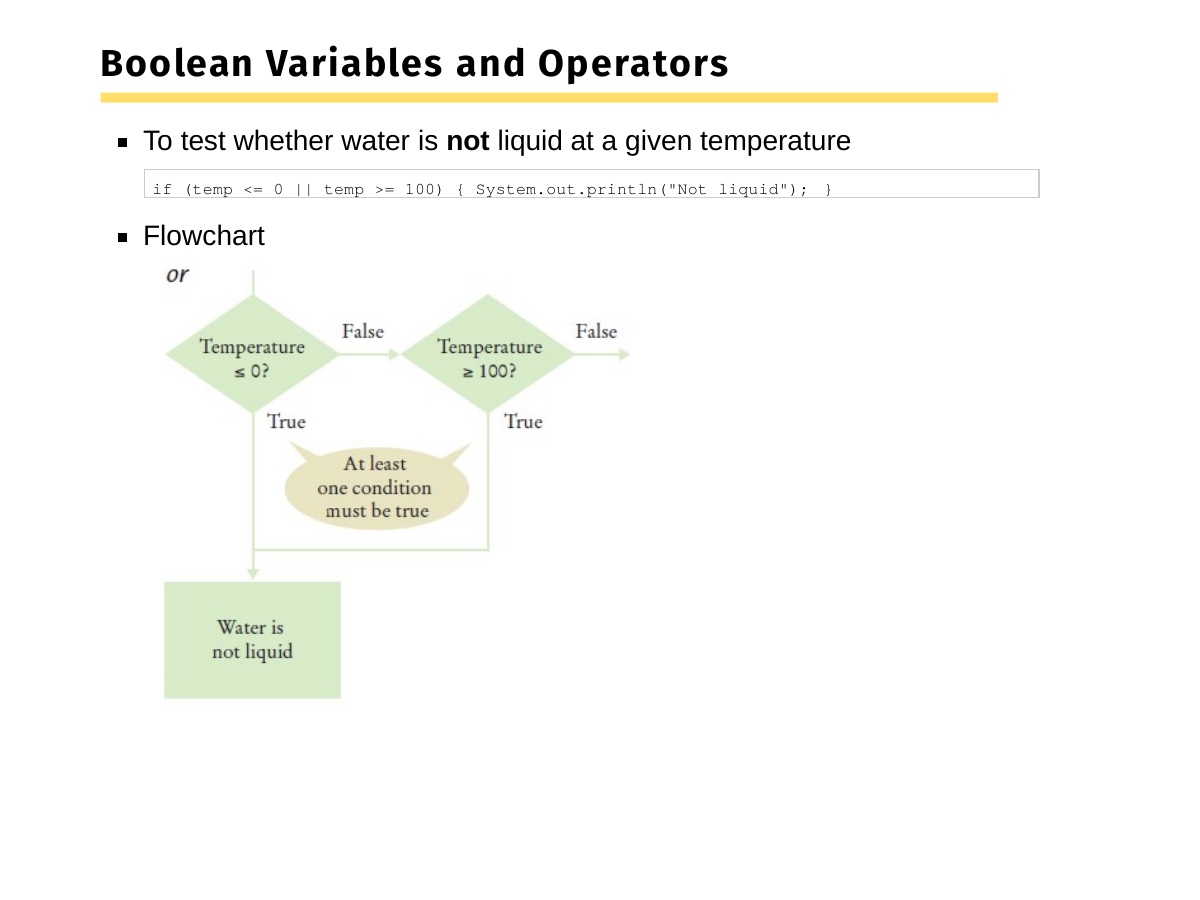

# Boolean Variables and Operators

To test whether water is not liquid at a given temperature

if (temp <= 0 || temp >= 100) { System.out.println("Not liquid"); }
Flowchart